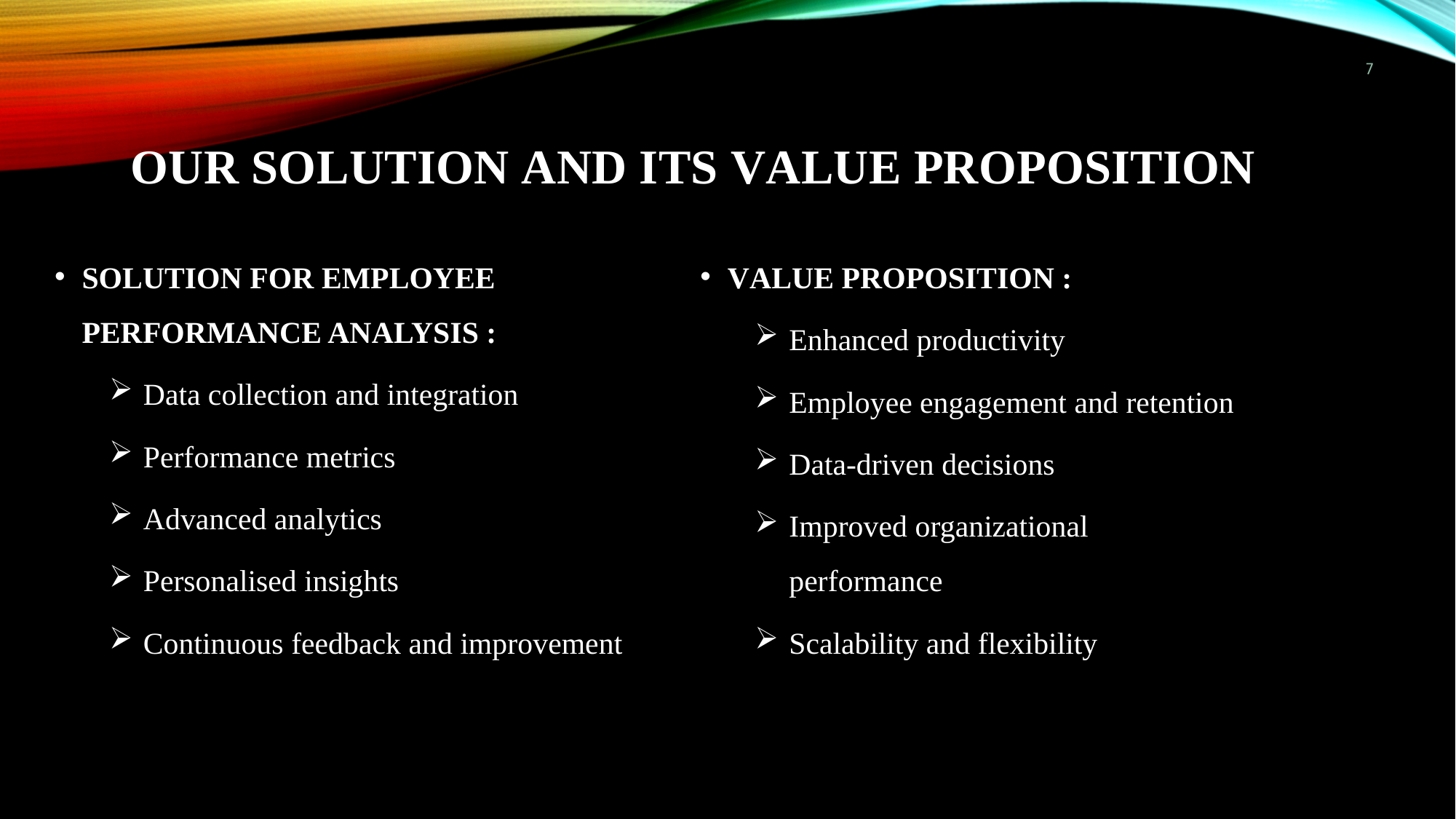

# OUR SOLUTION AND ITS VALUE PROPOSITION
7

SOLUTION FOR EMPLOYEE PERFORMANCE ANALYSIS :
Data collection and integration
Performance metrics
Advanced analytics
Personalised insights
Continuous feedback and improvement

VALUE PROPOSITION :
Enhanced productivity
Employee engagement and retention
Data-driven decisions
Improved organizational performance
Scalability and flexibility